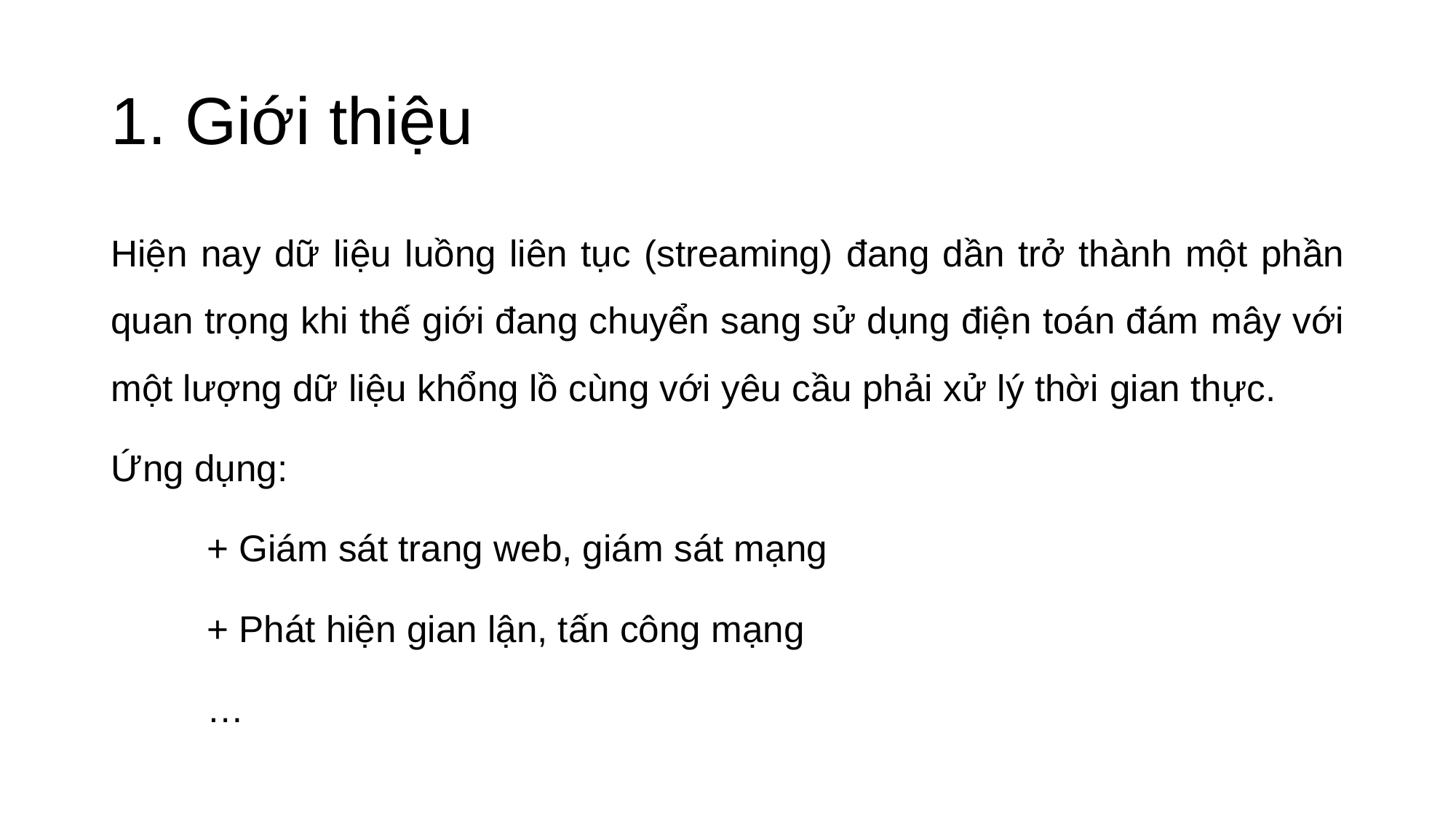

# 1. Giới thiệu
Hiện nay dữ liệu luồng liên tục (streaming) đang dần trở thành một phần quan trọng khi thế giới đang chuyển sang sử dụng điện toán đám mây với một lượng dữ liệu khổng lồ cùng với yêu cầu phải xử lý thời gian thực.
Ứng dụng:
	+ Giám sát trang web, giám sát mạng
	+ Phát hiện gian lận, tấn công mạng
	…